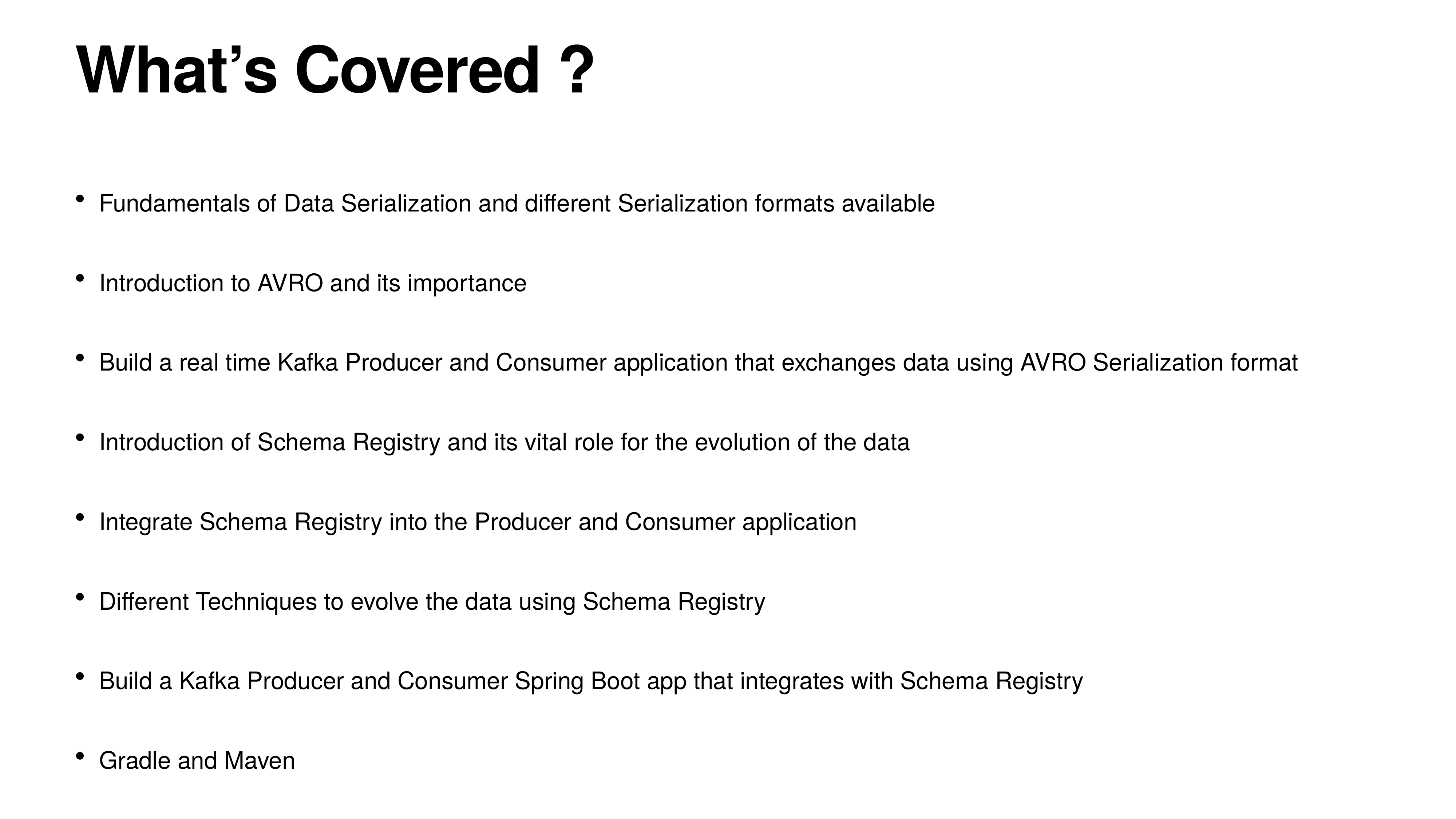

# What’s Covered ?
Fundamentals of Data Serialization and different Serialization formats available
Introduction to AVRO and its importance
Build a real time Kafka Producer and Consumer application that exchanges data using AVRO Serialization format
Introduction of Schema Registry and its vital role for the evolution of the data
Integrate Schema Registry into the Producer and Consumer application
Different Techniques to evolve the data using Schema Registry
Build a Kafka Producer and Consumer Spring Boot app that integrates with Schema Registry
Gradle and Maven